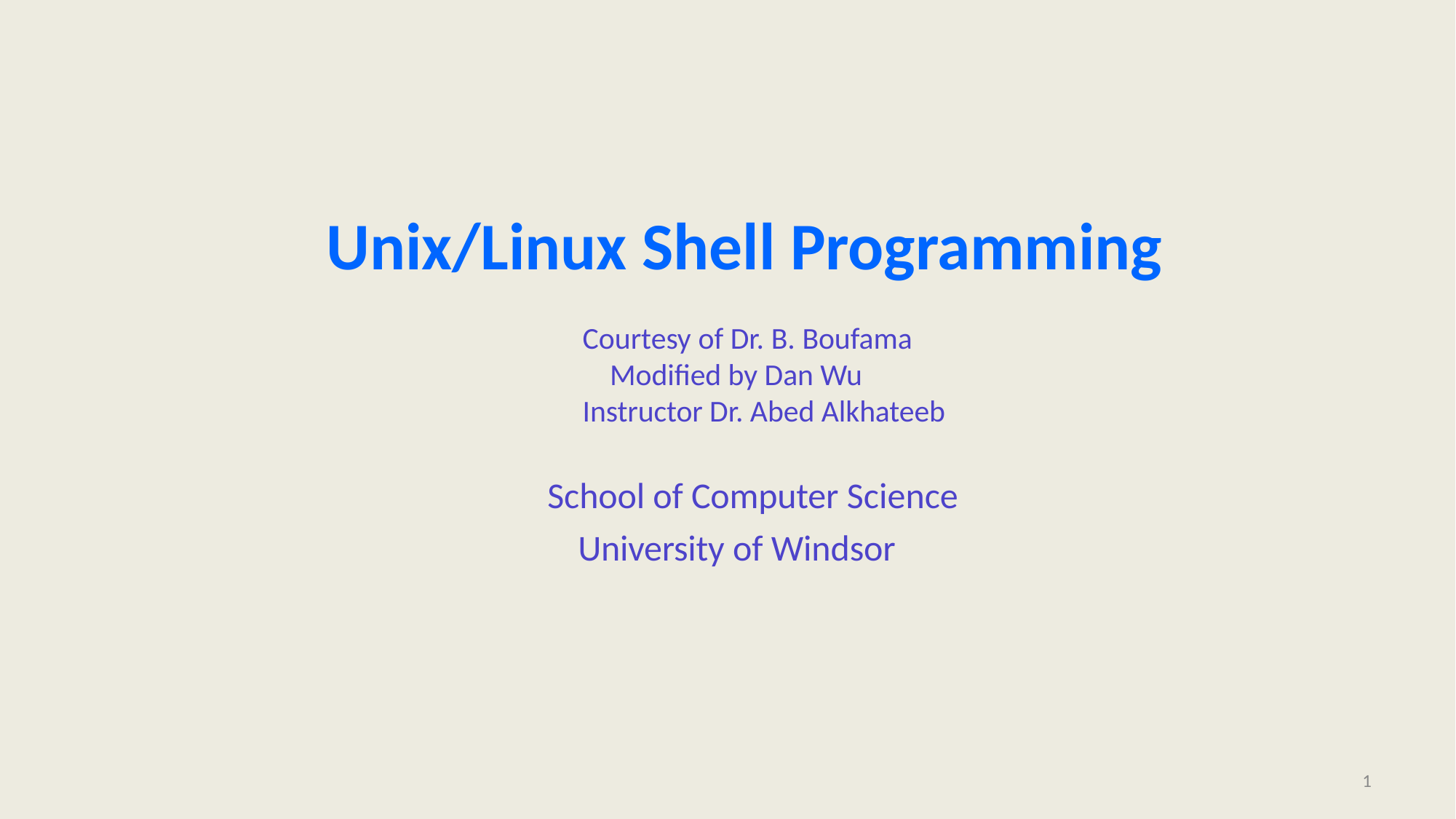

# Unix/Linux Shell Programming
Courtesy of Dr. B. Boufama
    Modified by Dan Wu
Instructor Dr. Abed Alkhateeb

    School of Computer Science
University of Windsor
1